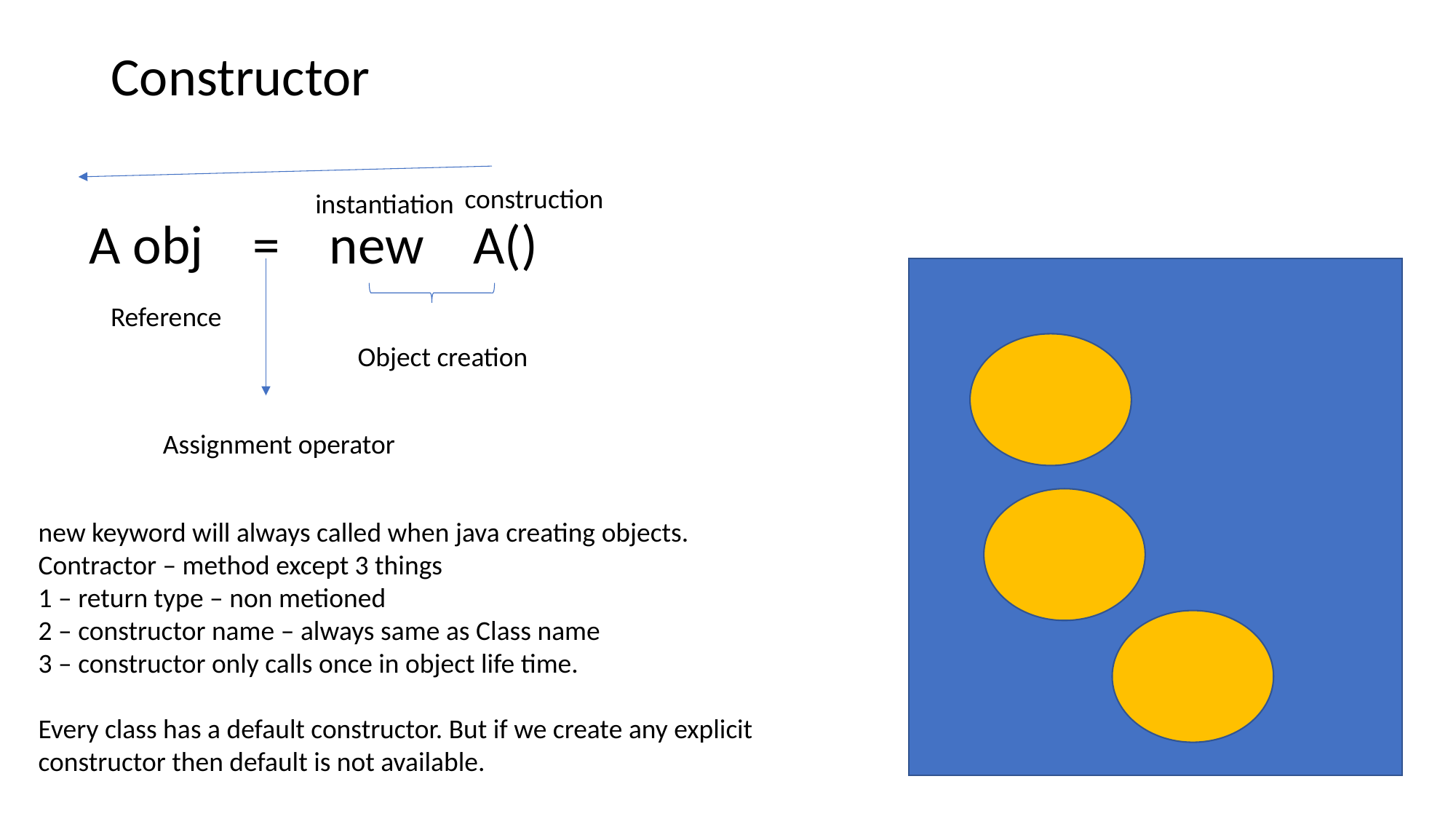

# Constructor
construction
instantiation
A obj    =    new    A()

Reference
Object creation

Assignment operator

new keyword will always called when java creating objects.
Contractor – method except 3 things
1 – return type – non metioned
2 – constructor name – always same as Class name
3 – constructor only calls once in object life time.

Every class has a default constructor. But if we create any explicit constructor then default is not available.